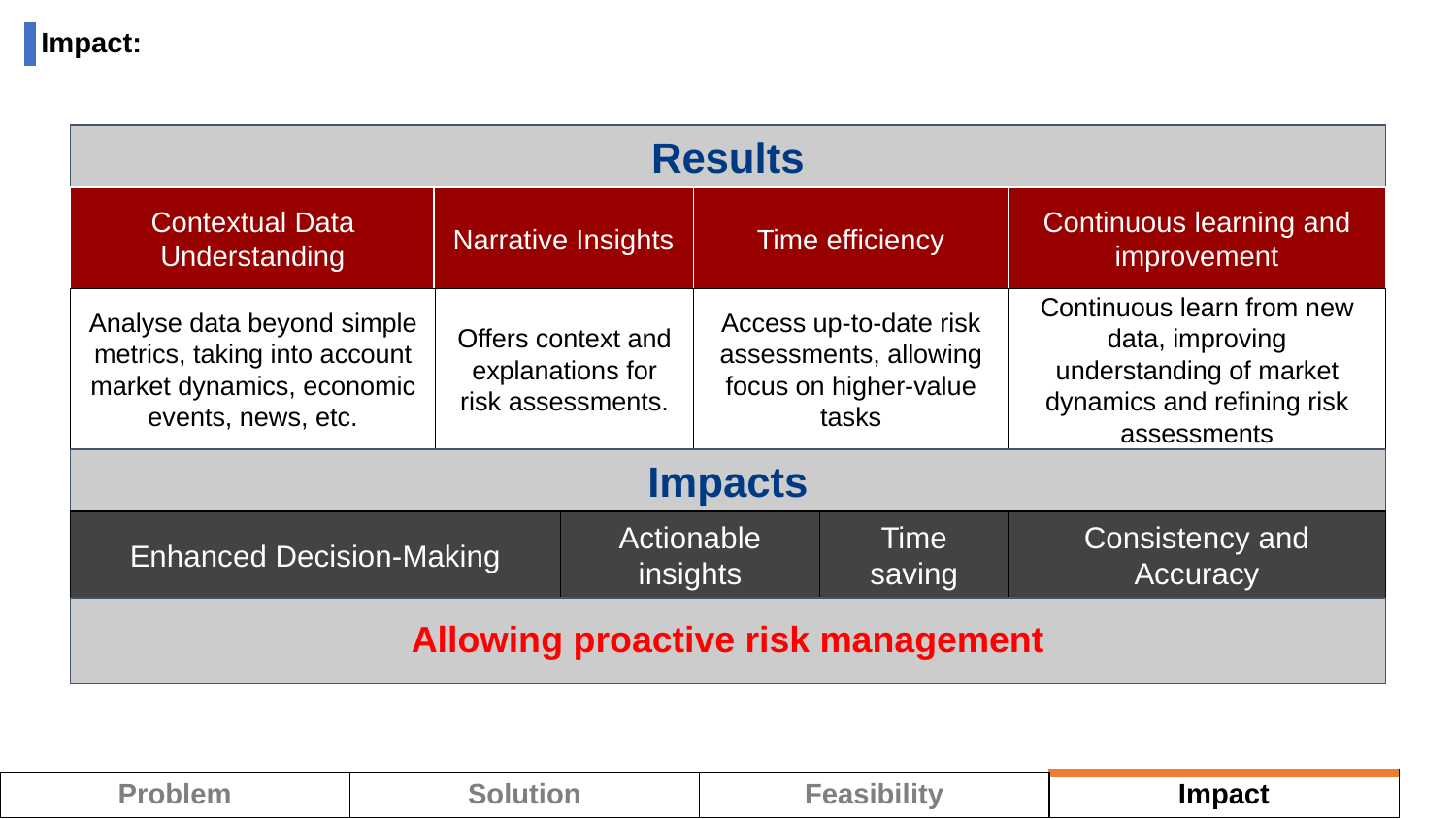

# Impact:
Results
Contextual Data Understanding
Narrative Insights
Time efficiency
Continuous learning and improvement
Analyse data beyond simple metrics, taking into account market dynamics, economic events, news, etc.
Offers context and explanations for risk assessments.
Access up-to-date risk assessments, allowing focus on higher-value tasks
Continuous learn from new data, improving understanding of market dynamics and refining risk assessments
Impacts
Enhanced Decision-Making
Actionable insights
Time saving
Consistency and Accuracy
Allowing proactive risk management